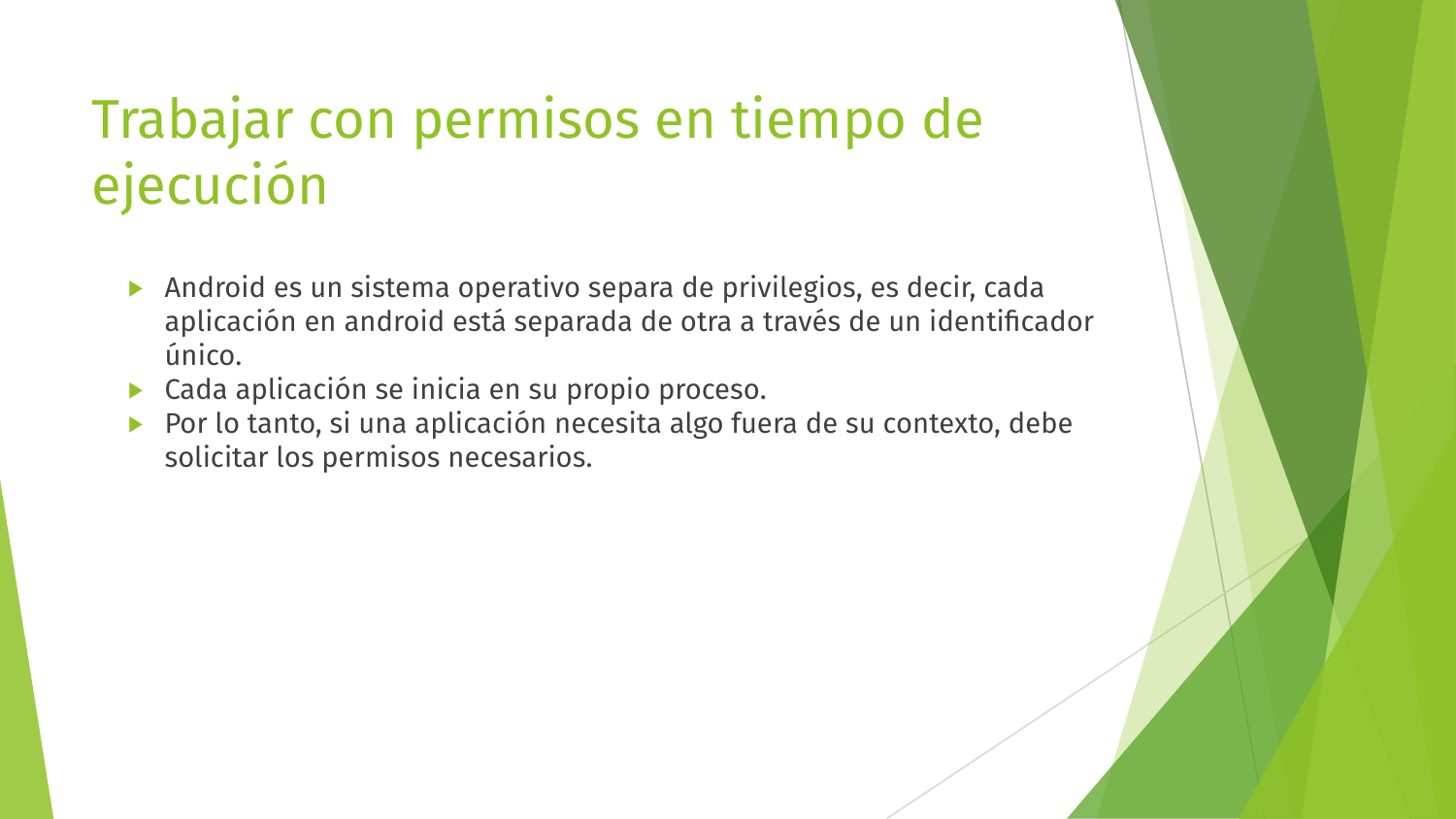

# Trabajar con permisos en tiempo de ejecución
Android es un sistema operativo separa de privilegios, es decir, cada aplicación en android está separada de otra a través de un identificador único.
Cada aplicación se inicia en su propio proceso.
Por lo tanto, si una aplicación necesita algo fuera de su contexto, debe solicitar los permisos necesarios.